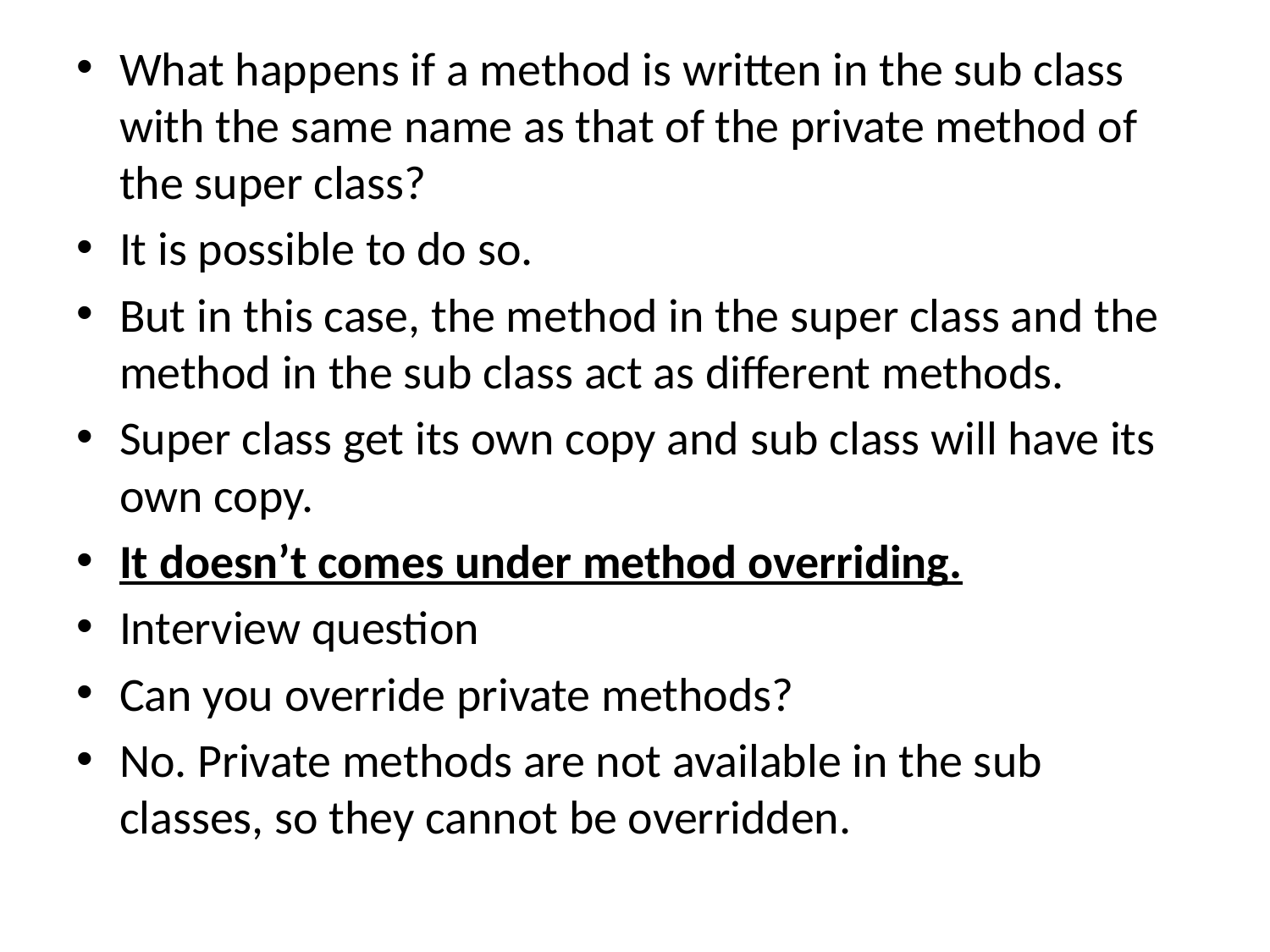

What happens if a method is written in the sub class with the same name as that of the private method of the super class?
It is possible to do so.
But in this case, the method in the super class and the method in the sub class act as different methods.
Super class get its own copy and sub class will have its own copy.
It doesn’t comes under method overriding.
Interview question
Can you override private methods?
No. Private methods are not available in the sub classes, so they cannot be overridden.
#